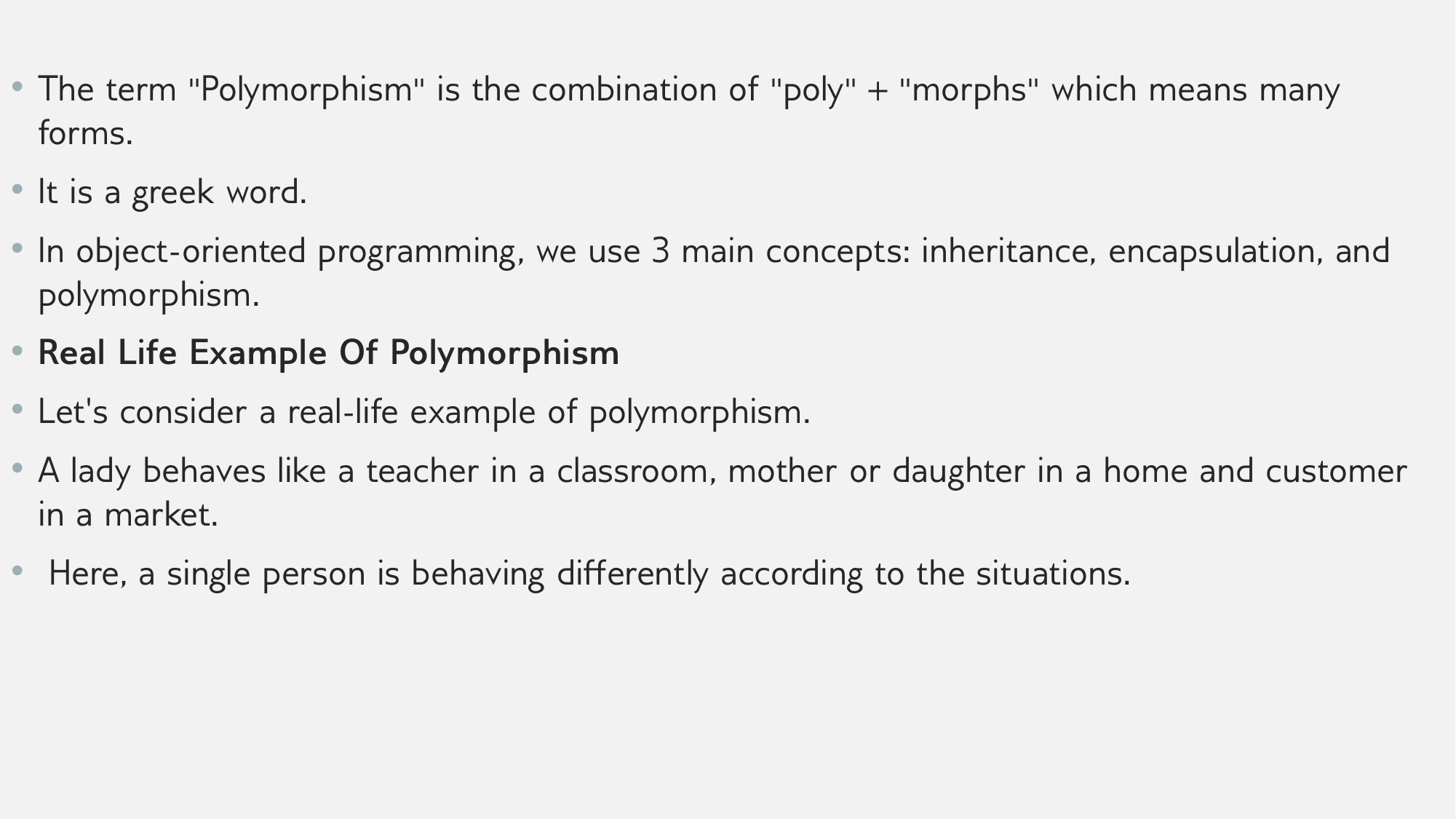

The term "Polymorphism" is the combination of "poly" + "morphs" which means many forms.
It is a greek word.
In object-oriented programming, we use 3 main concepts: inheritance, encapsulation, and polymorphism.
Real Life Example Of Polymorphism
Let's consider a real-life example of polymorphism.
A lady behaves like a teacher in a classroom, mother or daughter in a home and customer in a market.
 Here, a single person is behaving differently according to the situations.